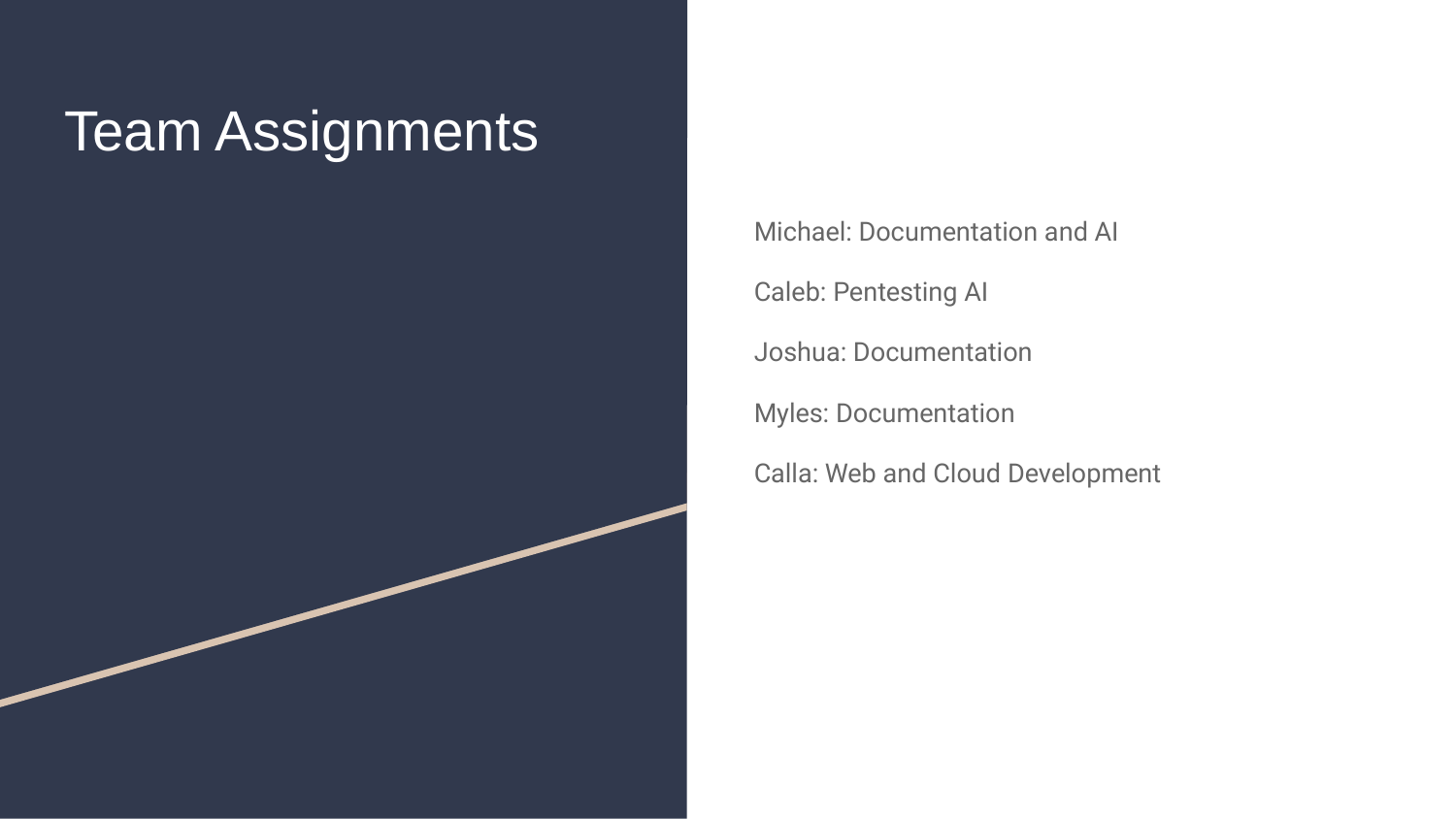

# Team Assignments

Michael: Documentation and AI
Caleb: Pentesting AI
Joshua: Documentation
Myles: Documentation
Calla: Web and Cloud Development